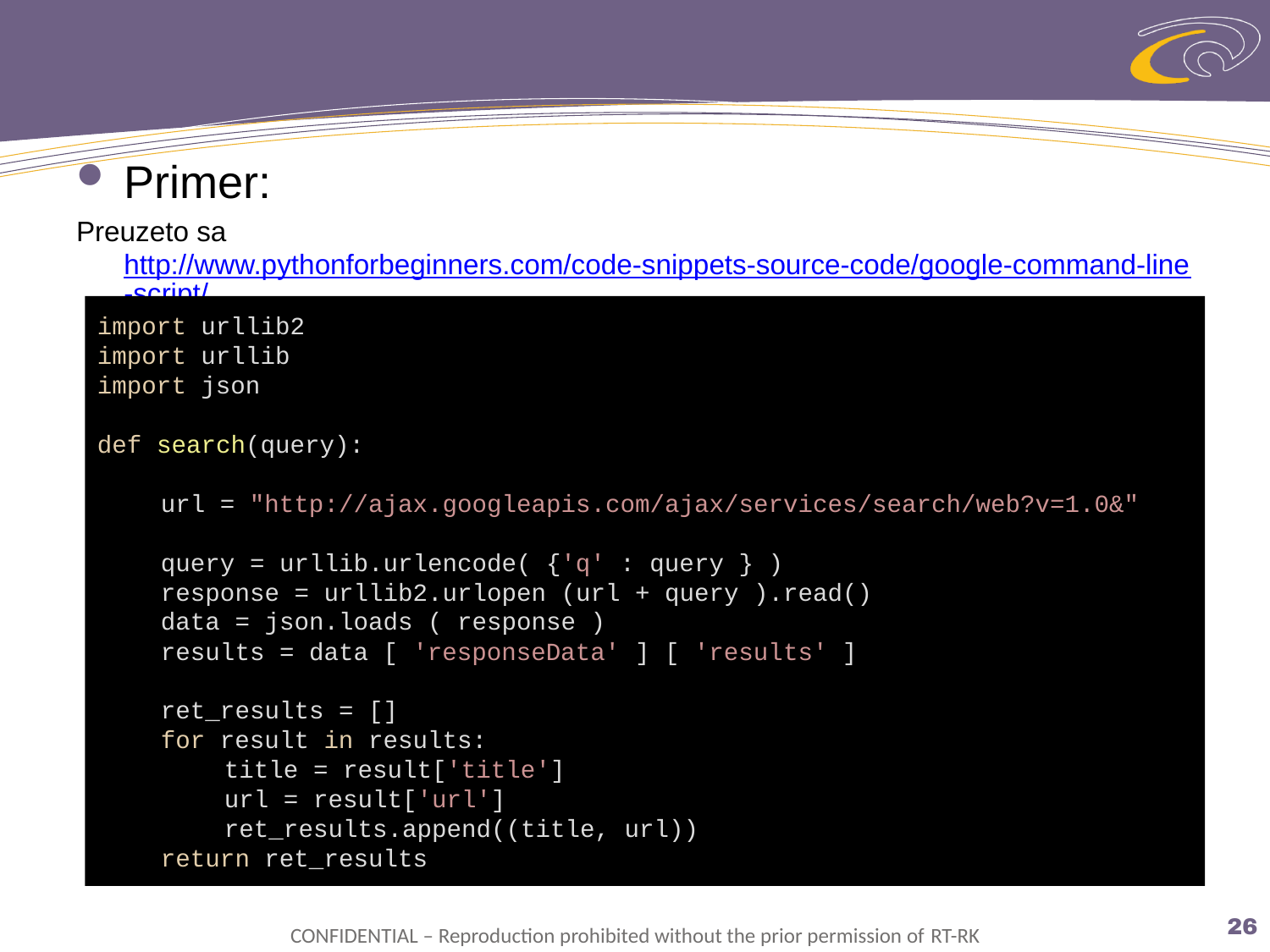

Primer:
Preuzeto sa http://www.pythonforbeginners.com/code-snippets-source-code/google-command-line-script/ i prilagođeno kursu.
import urllib2
import urllib
import json

def search(query):

url = "http://ajax.googleapis.com/ajax/services/search/web?v=1.0&"

query = urllib.urlencode( {'q' : query } )
response = urllib2.urlopen (url + query ).read()
data = json.loads ( response )
results = data [ 'responseData' ] [ 'results' ]

ret_results = []
for result in results:
title = result['title']
url = result['url']
ret_results.append((title, url))
return ret_results